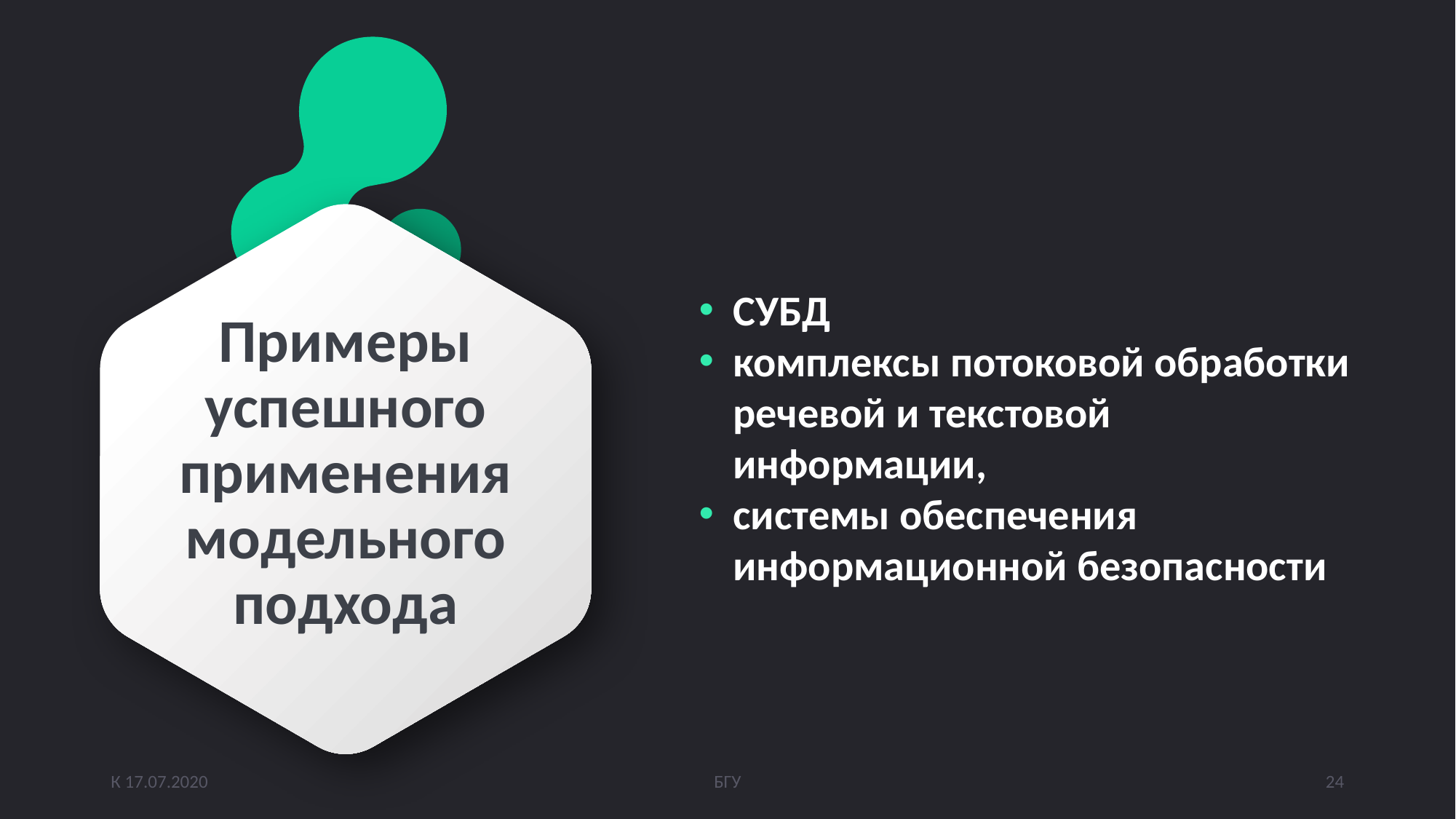

СУБД
комплексы потоковой обработки речевой и текстовой информации,
системы обеспечения информационной безопасности
# Примеры успешного применения модельного подхода
К 17.07.2020
БГУ
24